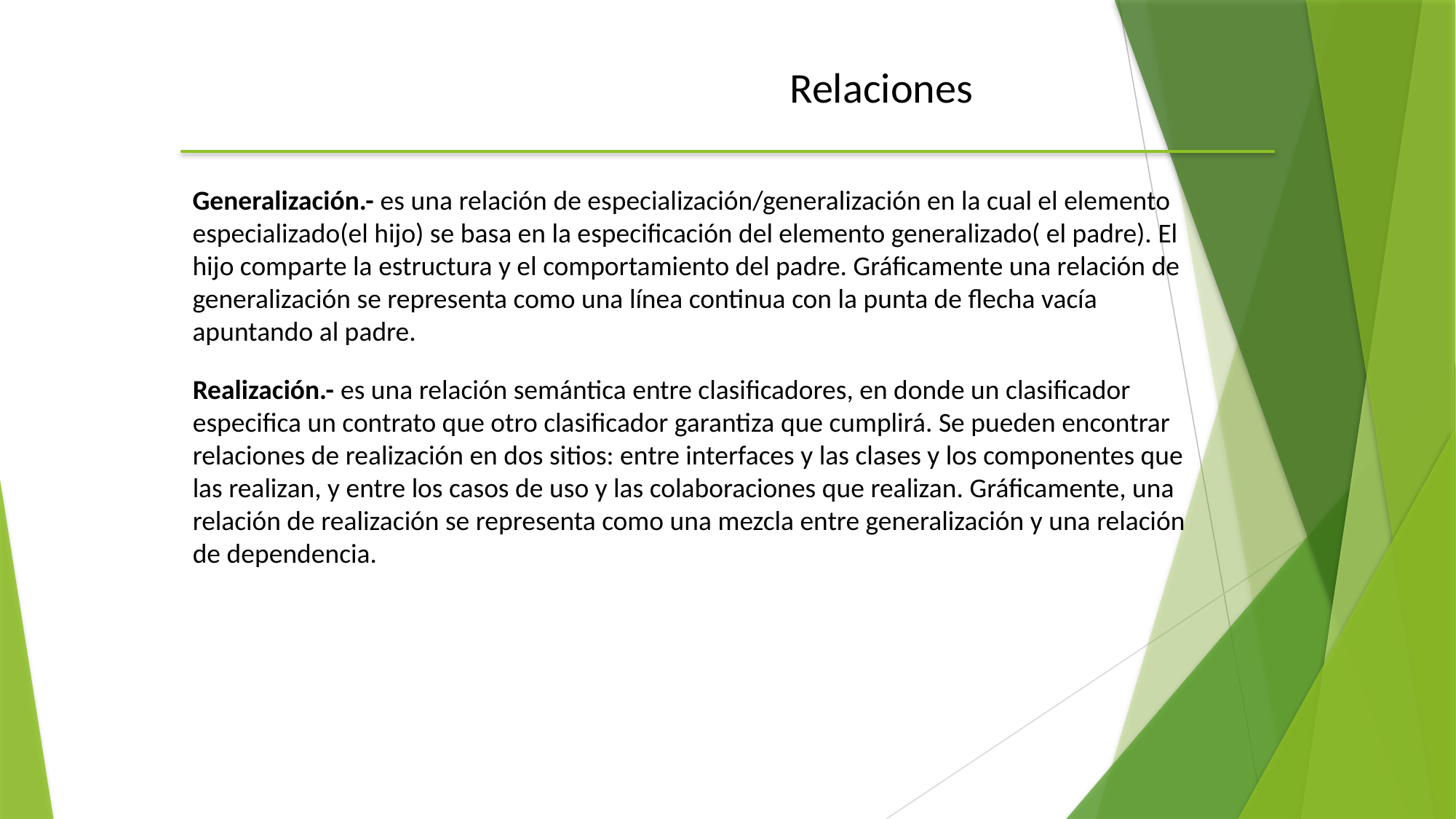

Relaciones

Generalización.- es una relación de especialización/generalización en la cual el elemento
especializado(el hijo) se basa en la especificación del elemento generalizado( el padre). El
hijo comparte la estructura y el comportamiento del padre. Gráficamente una relación de
generalización se representa como una línea continua con la punta de flecha vacía
apuntando al padre.

Realización.- es una relación semántica entre clasificadores, en donde un clasificador
especifica un contrato que otro clasificador garantiza que cumplirá. Se pueden encontrar
relaciones de realización en dos sitios: entre interfaces y las clases y los componentes que
las realizan, y entre los casos de uso y las colaboraciones que realizan. Gráficamente, una
relación de realización se representa como una mezcla entre generalización y una relación
de dependencia.